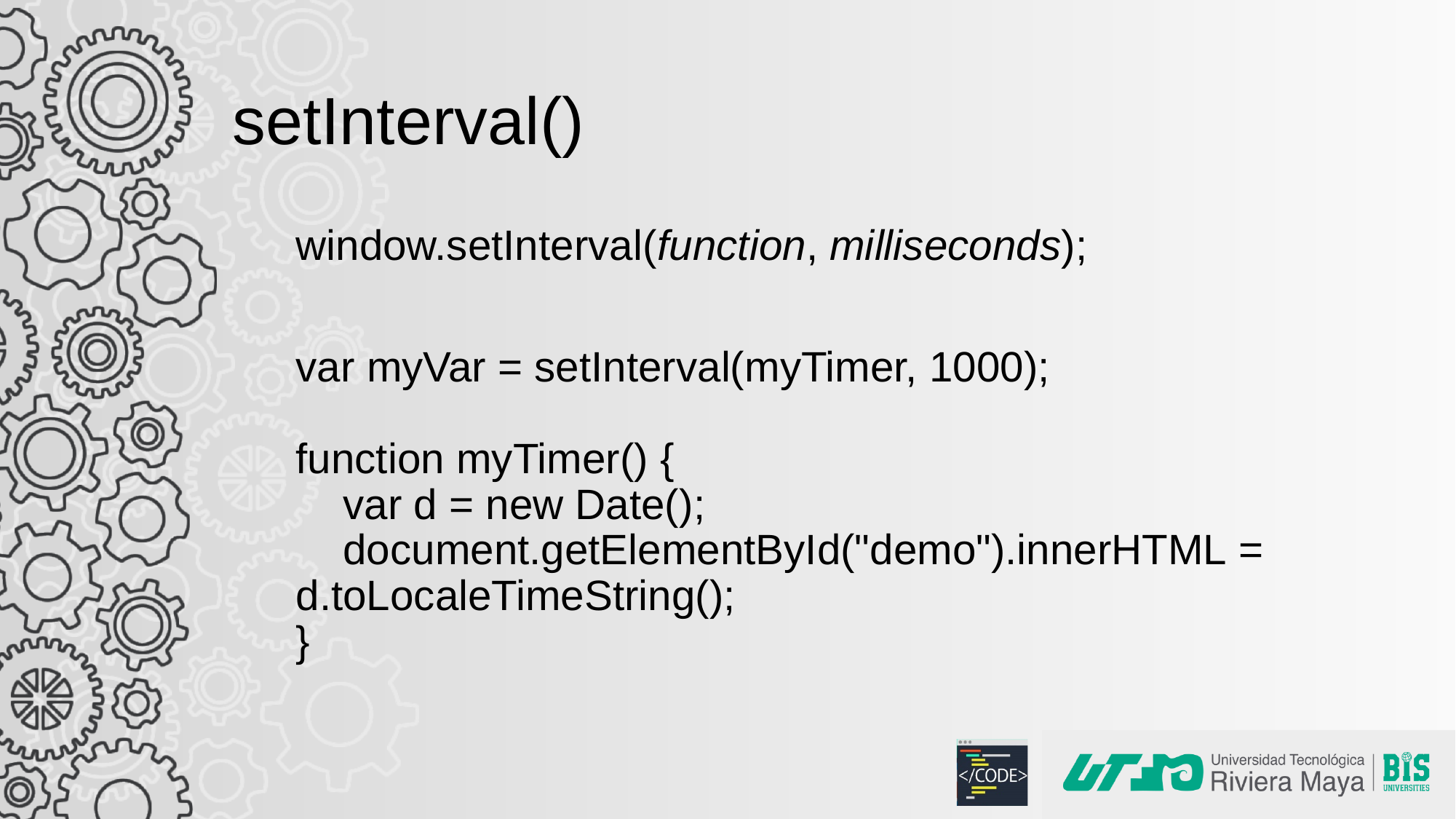

# setInterval()
window.setInterval(function, milliseconds);

var myVar = setInterval(myTimer, 1000);
function myTimer() {
    var d = new Date();
    document.getElementById("demo").innerHTML = d.toLocaleTimeString();
}